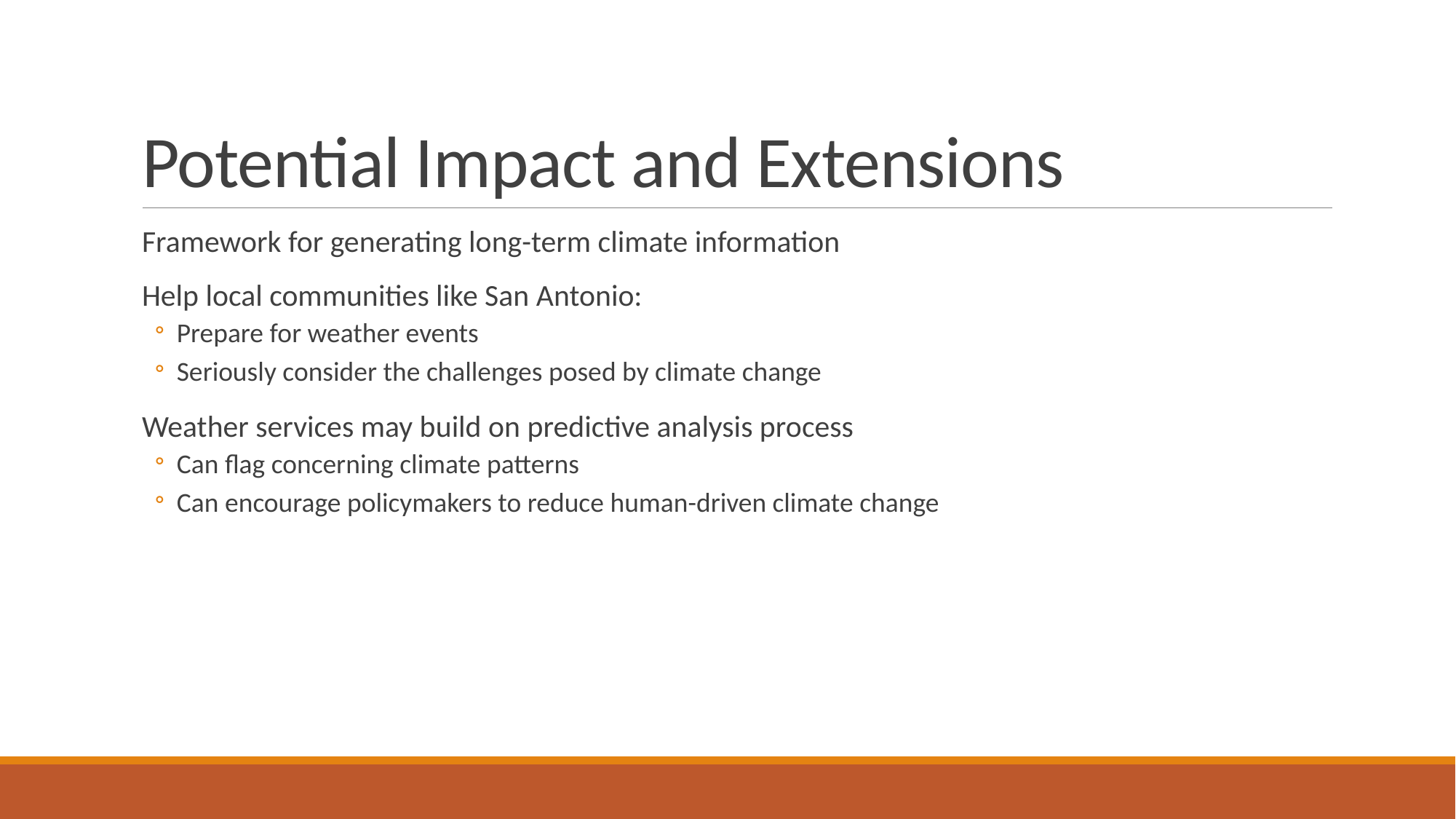

# Potential Impact and Extensions
Framework for generating long-term climate information
Help local communities like San Antonio:
Prepare for weather events
Seriously consider the challenges posed by climate change
Weather services may build on predictive analysis process
Can flag concerning climate patterns
Can encourage policymakers to reduce human-driven climate change